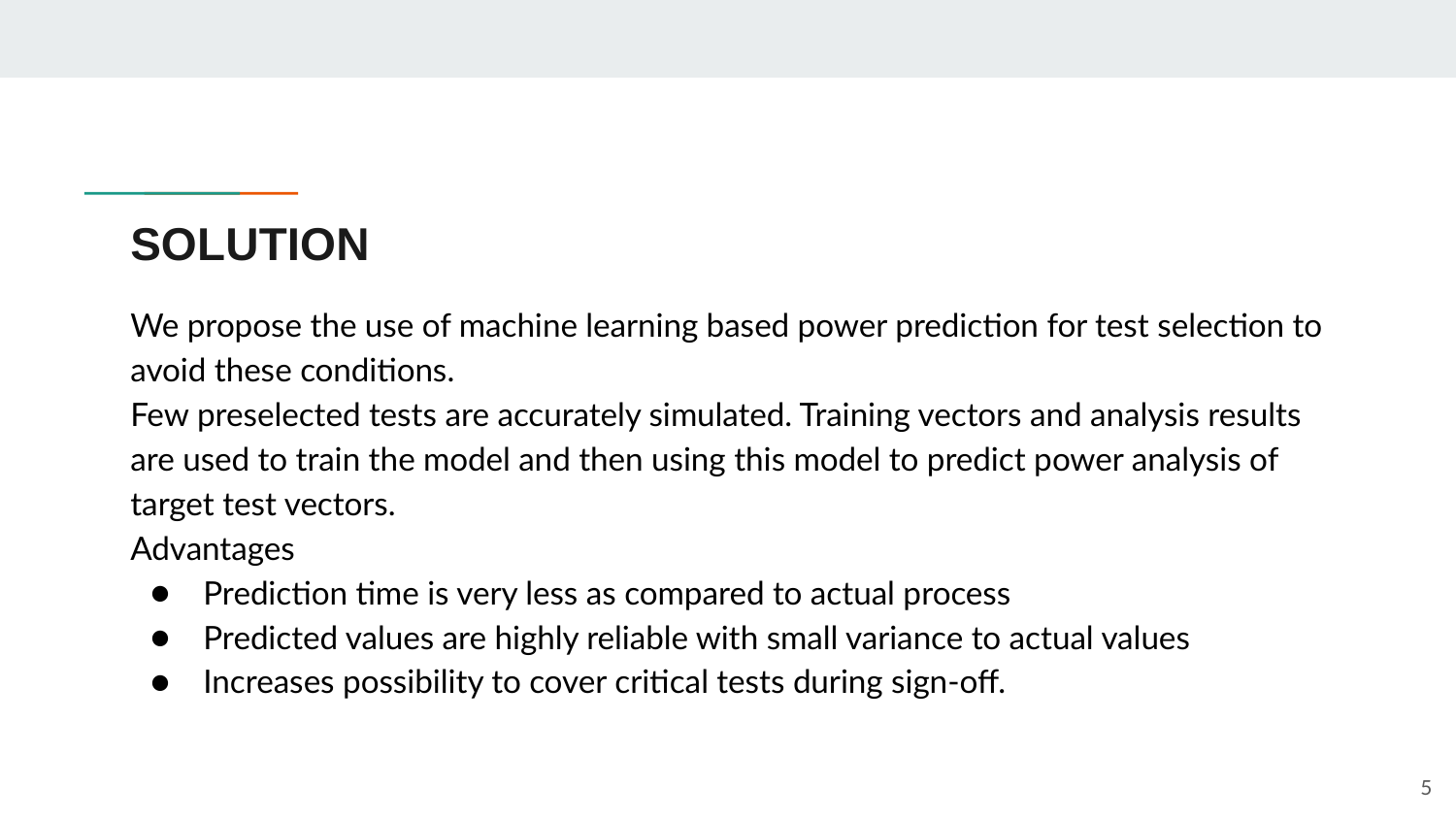

# SOLUTION
We propose the use of machine learning based power prediction for test selection to avoid these conditions.
Few preselected tests are accurately simulated. Training vectors and analysis results are used to train the model and then using this model to predict power analysis of target test vectors.
Advantages
Prediction time is very less as compared to actual process
Predicted values are highly reliable with small variance to actual values
Increases possibility to cover critical tests during sign-off.

5